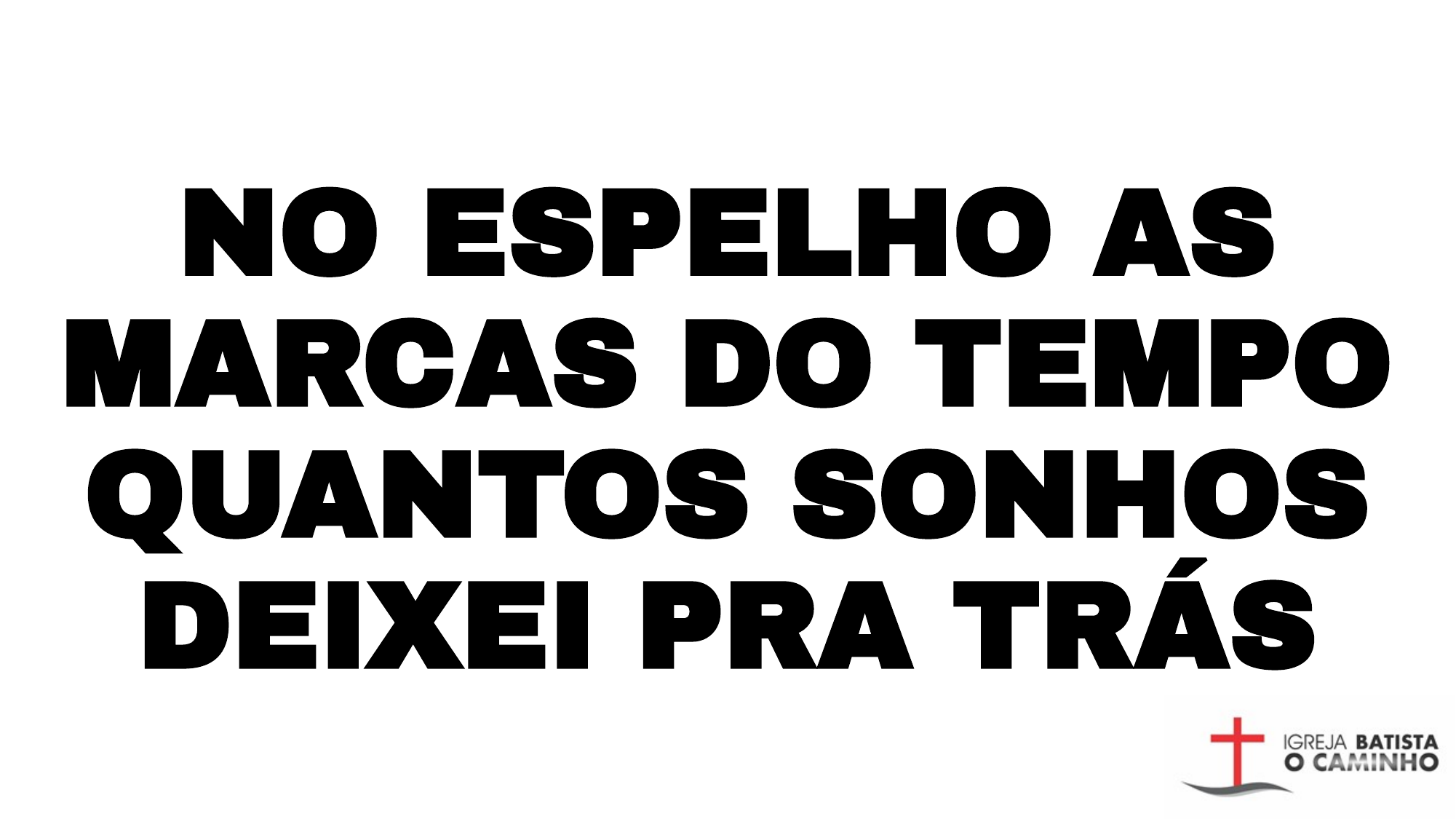

# No espelho as marcas do tempo Quantos sonhos deixei pra trás